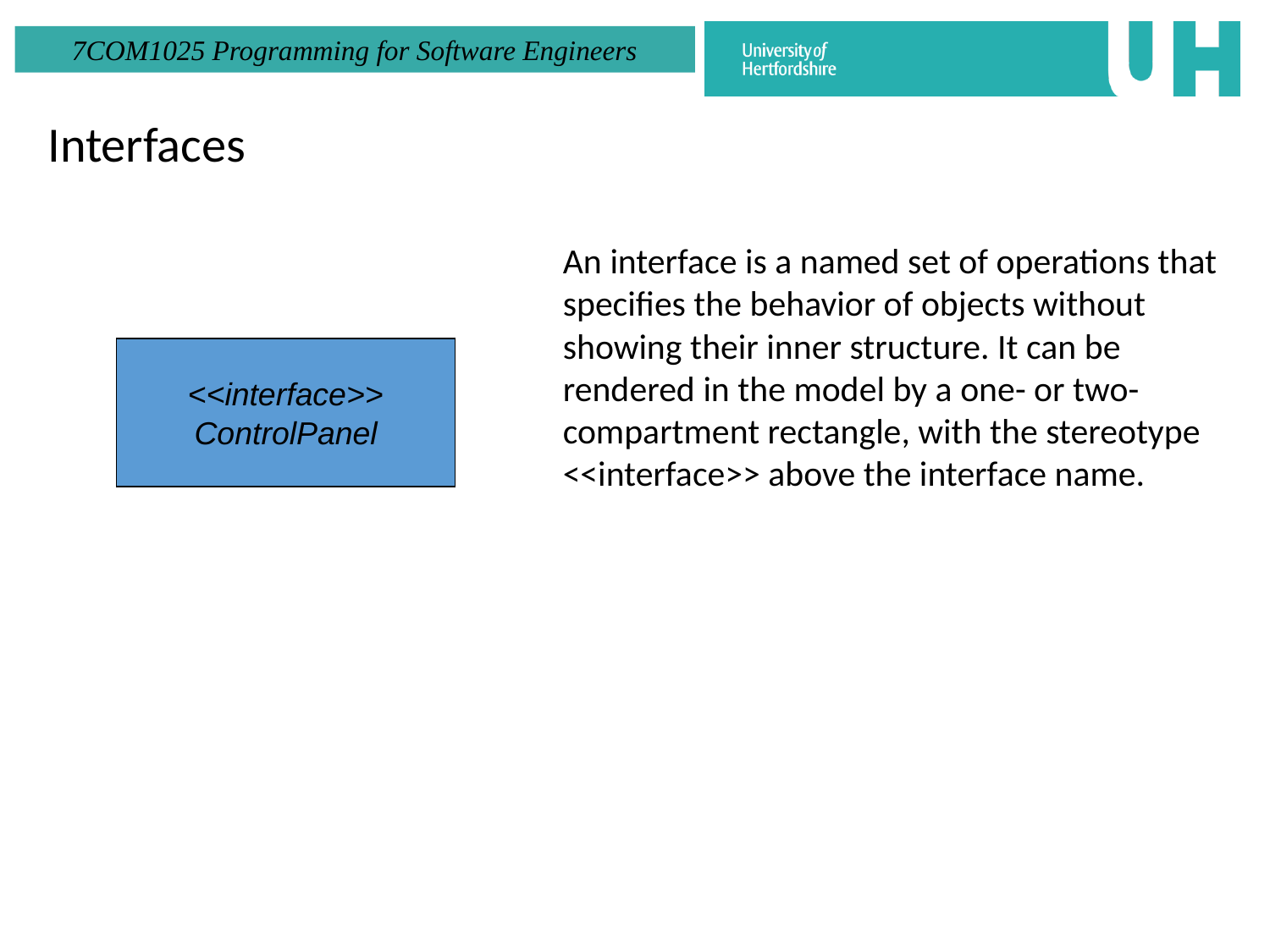

7COM1025 Programming for Software Engineers
# Interfaces
An interface is a named set of operations that specifies the behavior of objects without showing their inner structure. It can be rendered in the model by a one- or two-compartment rectangle, with the stereotype <<interface>> above the interface name.
<<interface>>
ControlPanel